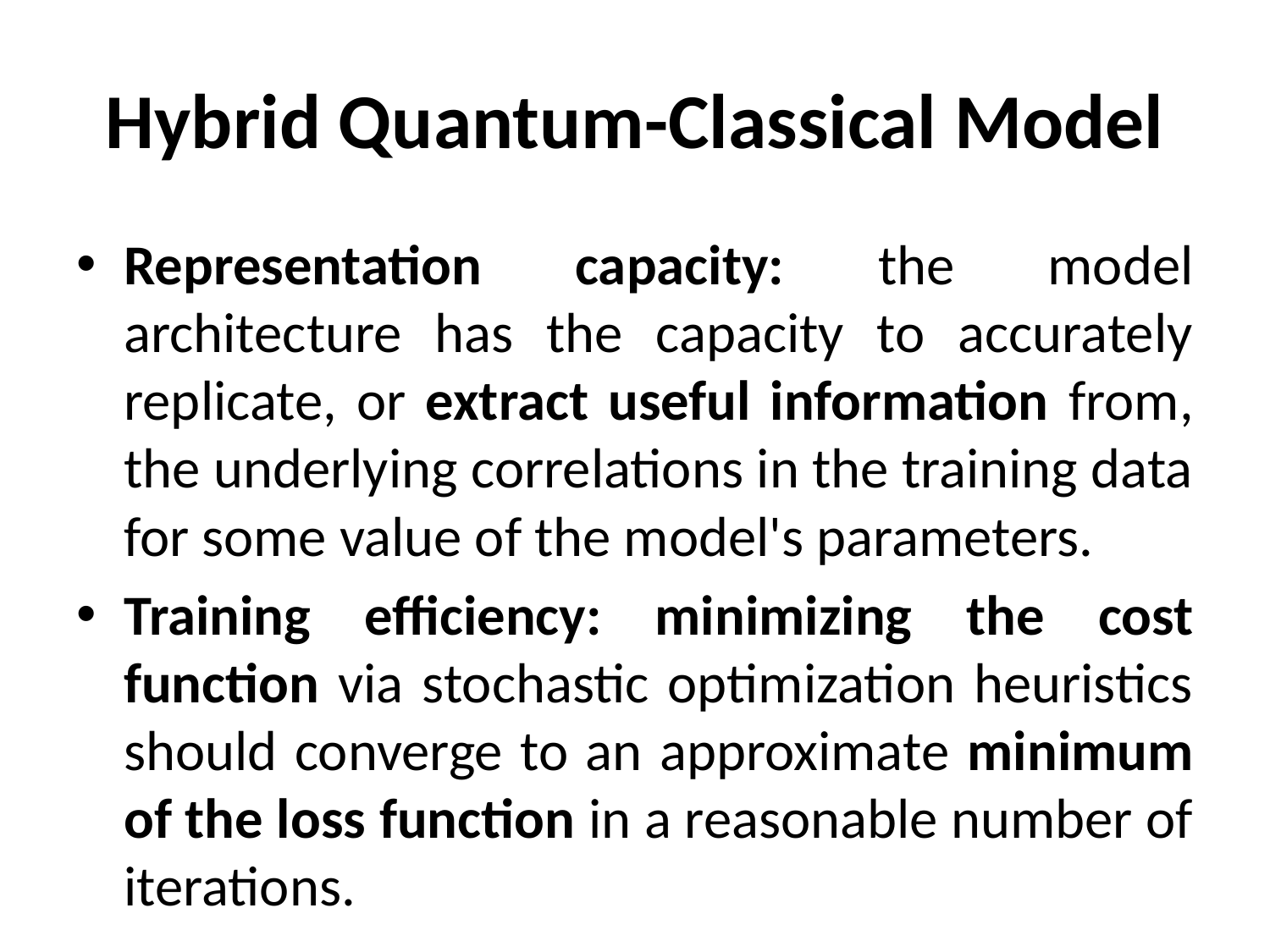

# Hybrid Quantum-Classical Model
Representation capacity: the model architecture has the capacity to accurately replicate, or extract useful information from, the underlying correlations in the training data for some value of the model's parameters.
Training efficiency: minimizing the cost function via stochastic optimization heuristics should converge to an approximate minimum of the loss function in a reasonable number of iterations.